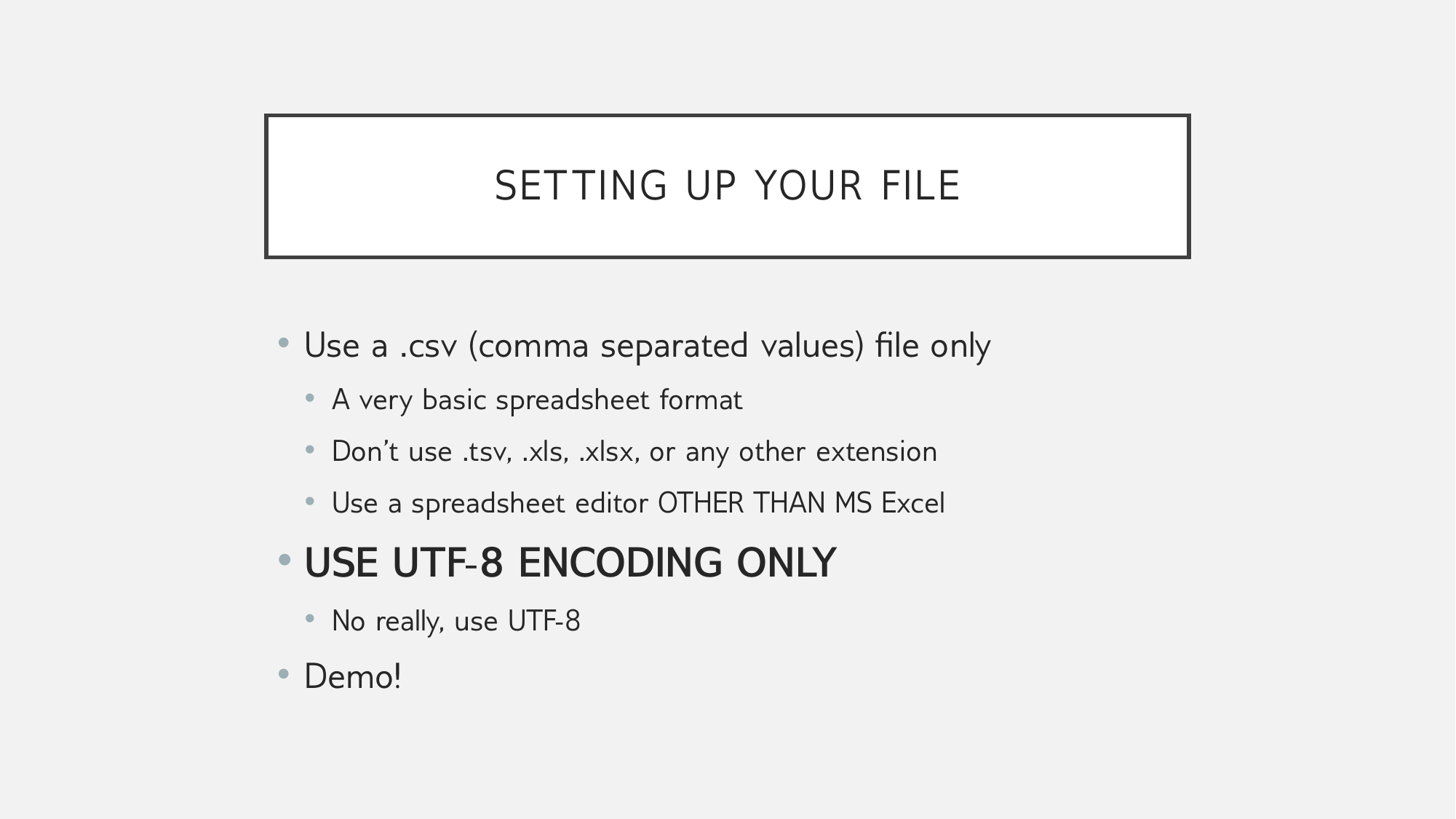

# Setting up your File
Use a .csv (comma separated values) file only
A very basic spreadsheet format
Don’t use .tsv, .xls, .xlsx, or any other extension
Use a spreadsheet editor OTHER THAN MS Excel
USE UTF-8 ENCODING ONLY
No really, use UTF-8
Demo!